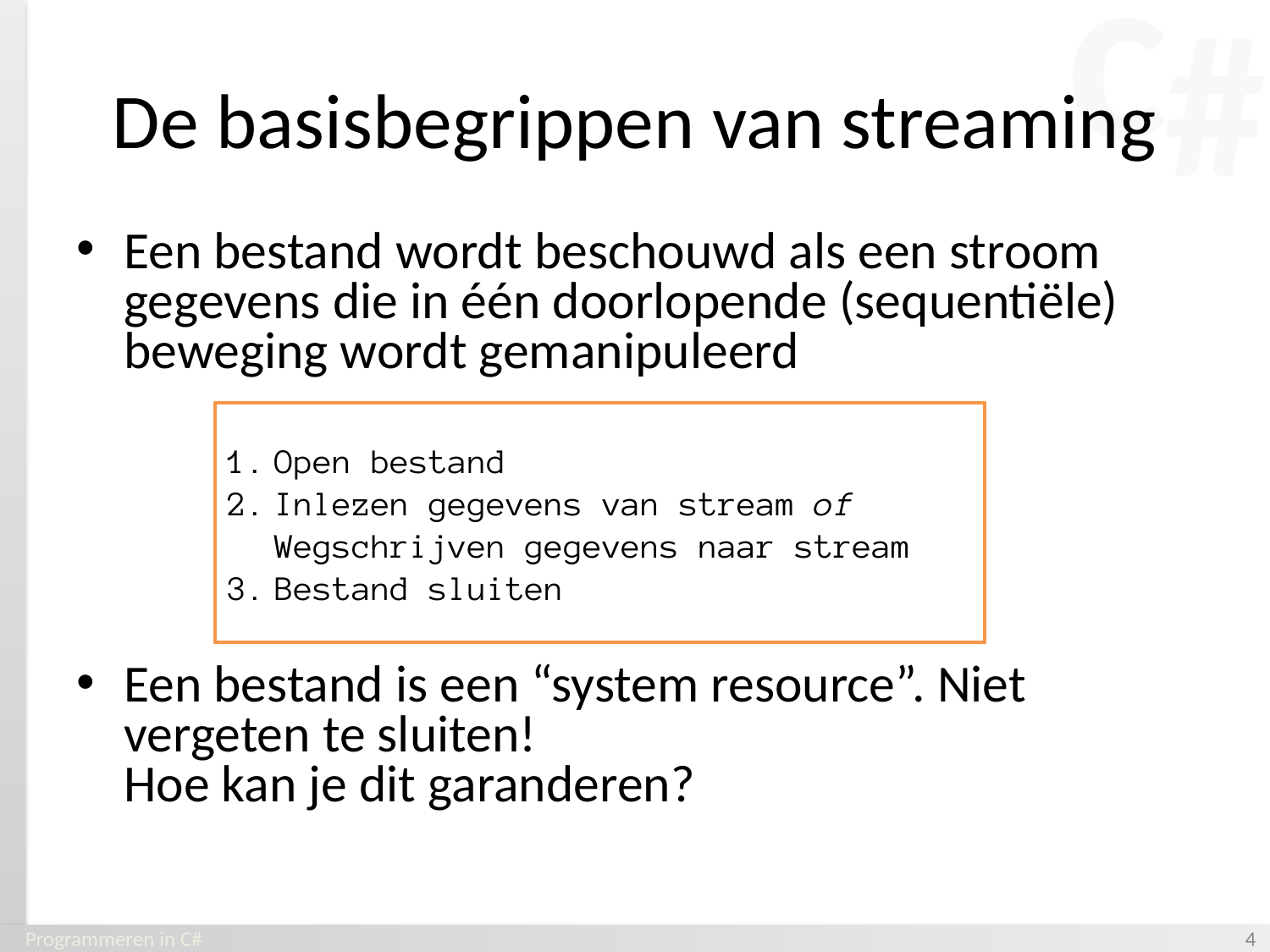

# De basisbegrippen van streaming
Een bestand wordt beschouwd als een stroom gegevens die in één doorlopende (sequentiële) beweging wordt gemanipuleerd

Een bestand is een “system resource”. Niet vergeten te sluiten!
Hoe kan je dit garanderen?
Open bestand
Inlezen gegevens van stream of
Wegschrijven gegevens naar stream
Bestand sluiten
Programmeren in C#
4